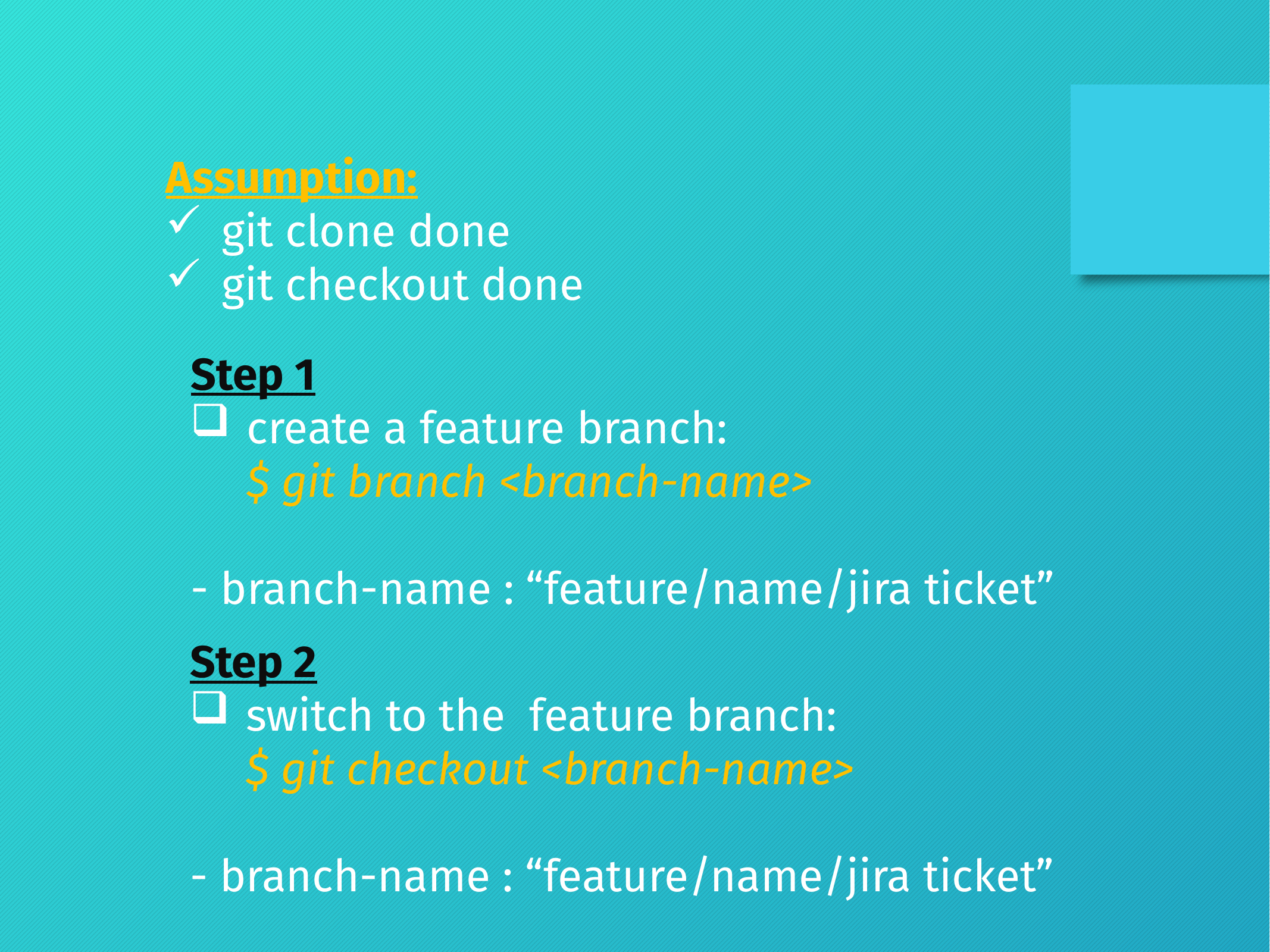

Assumption:
git clone done
git checkout done
Step 1
create a feature branch:
$ git branch <branch-name>

- branch-name : “feature/name/jira ticket”
Step 2
switch to the  feature branch:
$ git checkout <branch-name>

- branch-name : “feature/name/jira ticket”